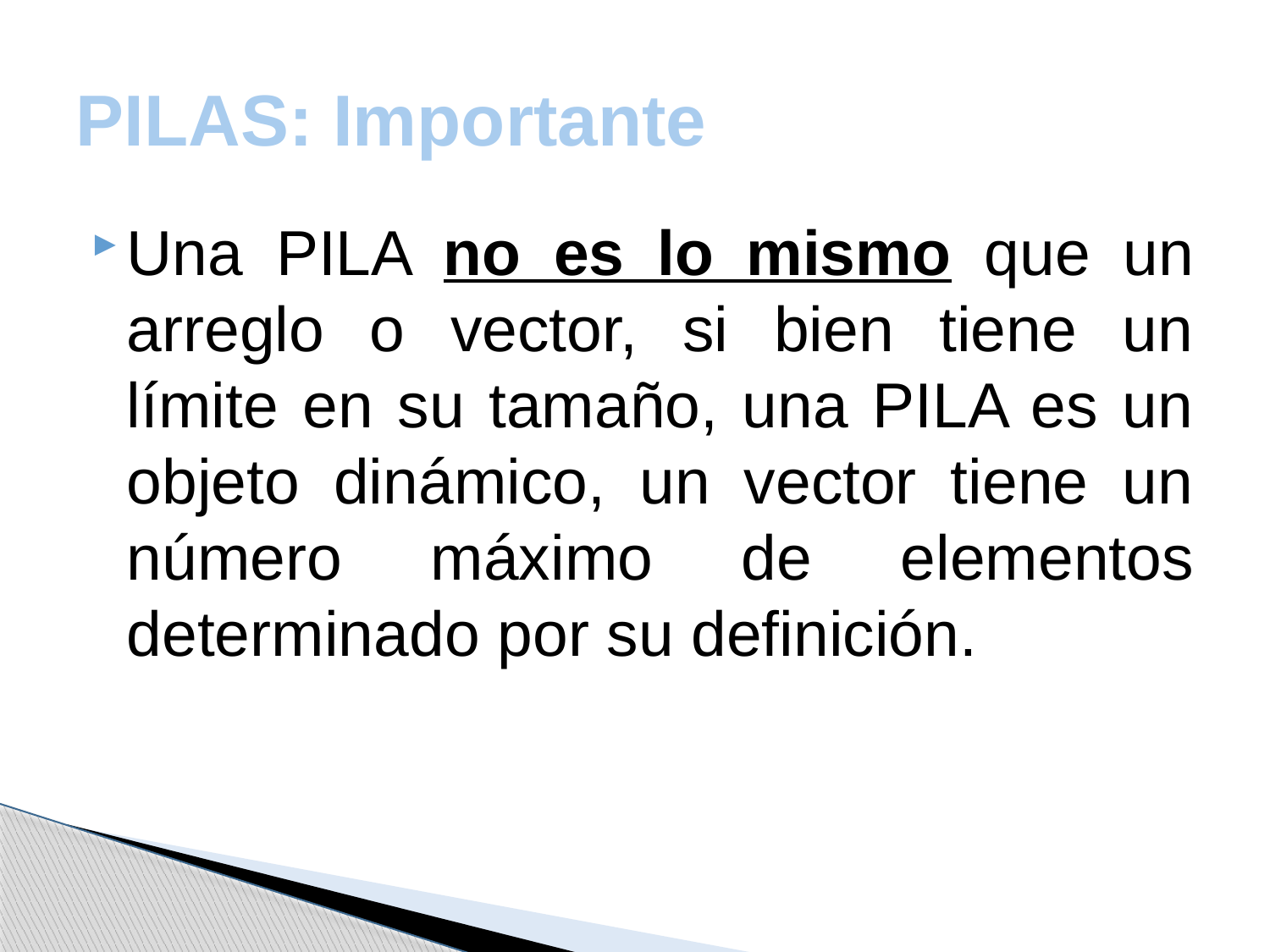

# PILAS: Importante
Una PILA no es lo mismo que un arreglo o vector, si bien tiene un límite en su tamaño, una PILA es un objeto dinámico, un vector tiene un número máximo de elementos determinado por su definición.